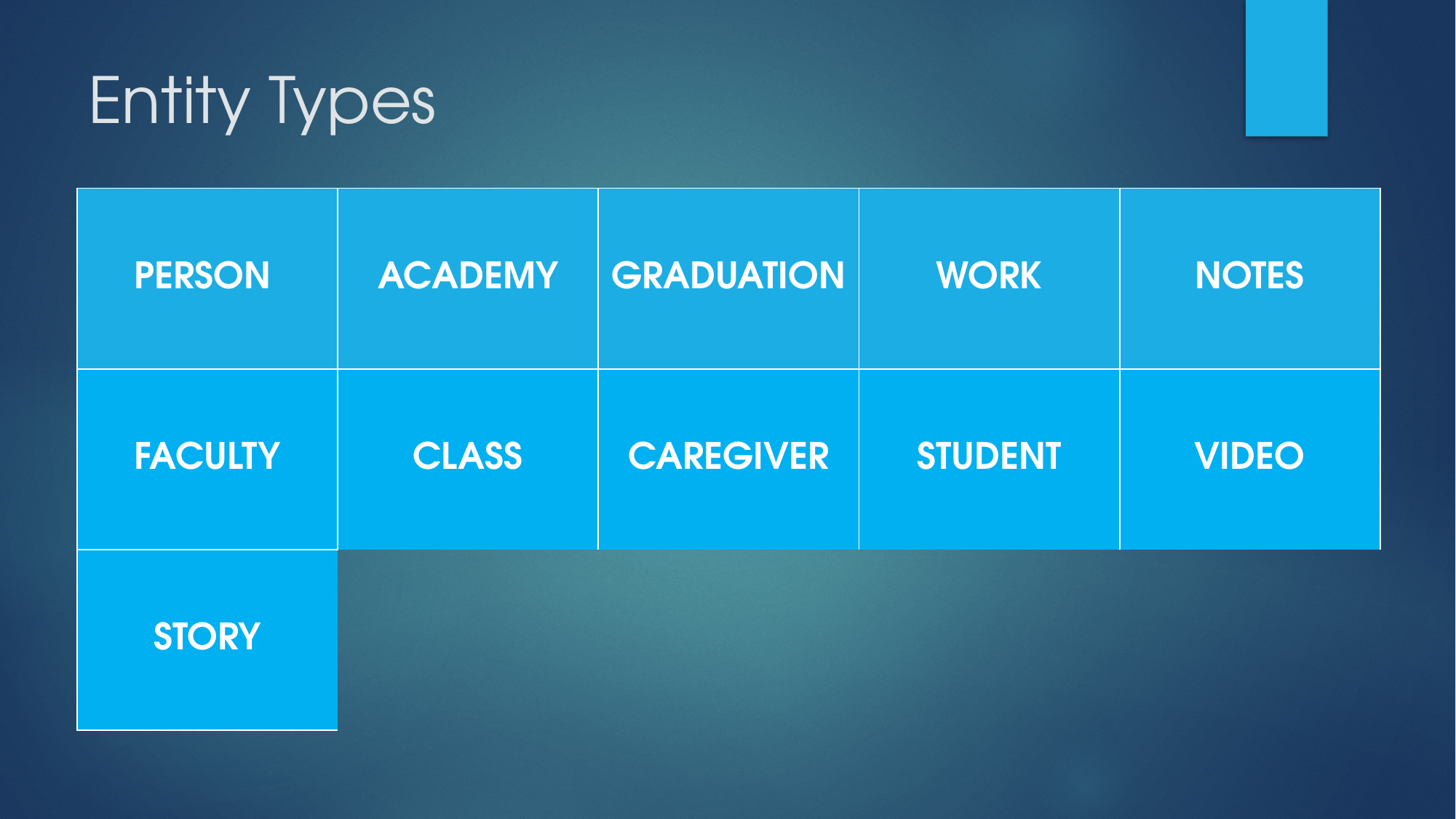

# Entity Types
| PERSON | ACADEMY | GRADUATION | WORK | NOTES |
| --- | --- | --- | --- | --- |
| FACULTY | CLASS | CAREGIVER | STUDENT | VIDEO |
| STORY |  |  |  |  |